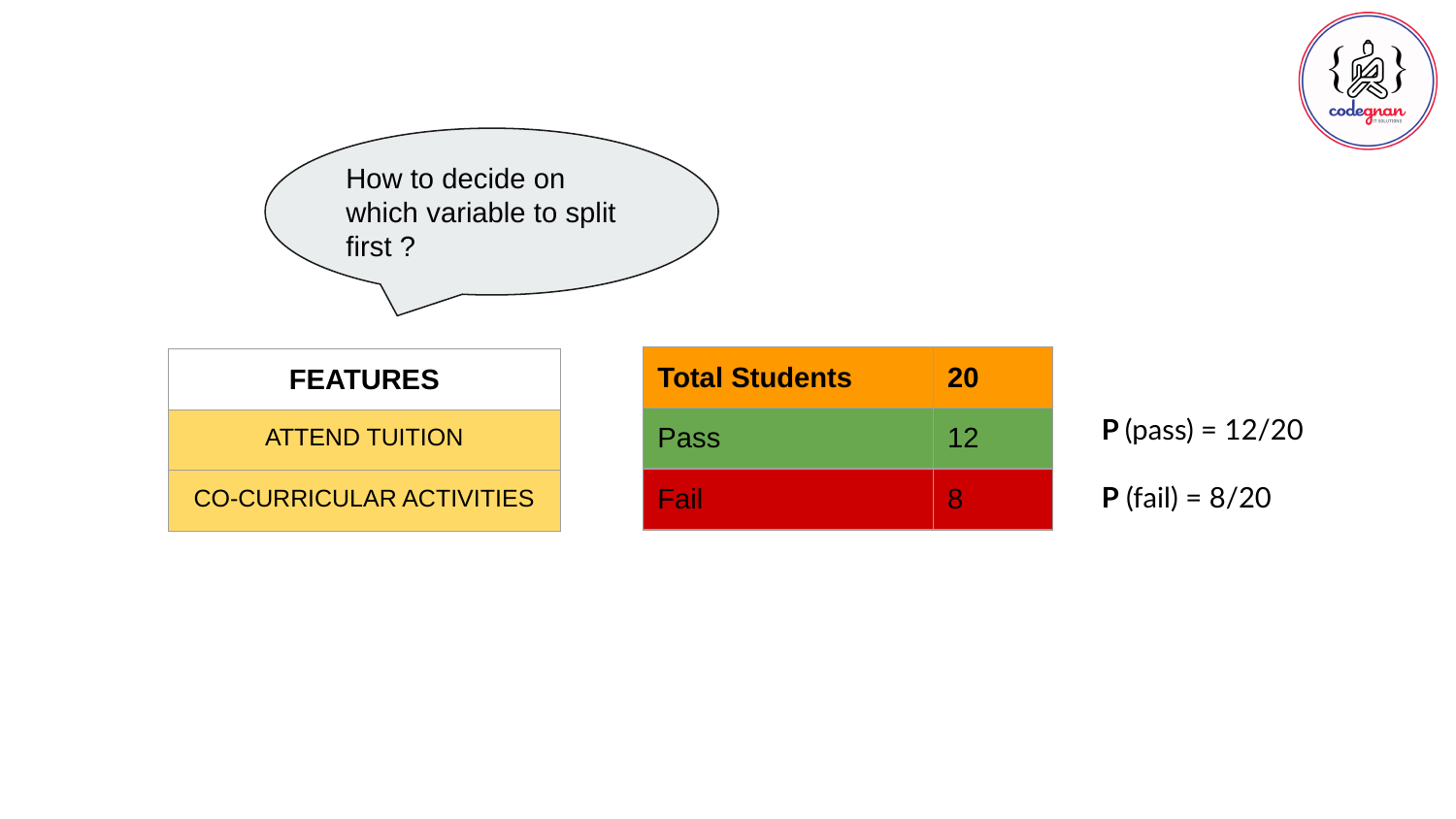

How to decide on which variable to split first ?
| Total Students | 20 |
| --- | --- |
| Pass | 12 |
| Fail | 8 |
| FEATURES |
| --- |
| ATTEND TUITION |
| CO-CURRICULAR ACTIVITIES |
P (pass) = 12/20

P (fail) = 8/20